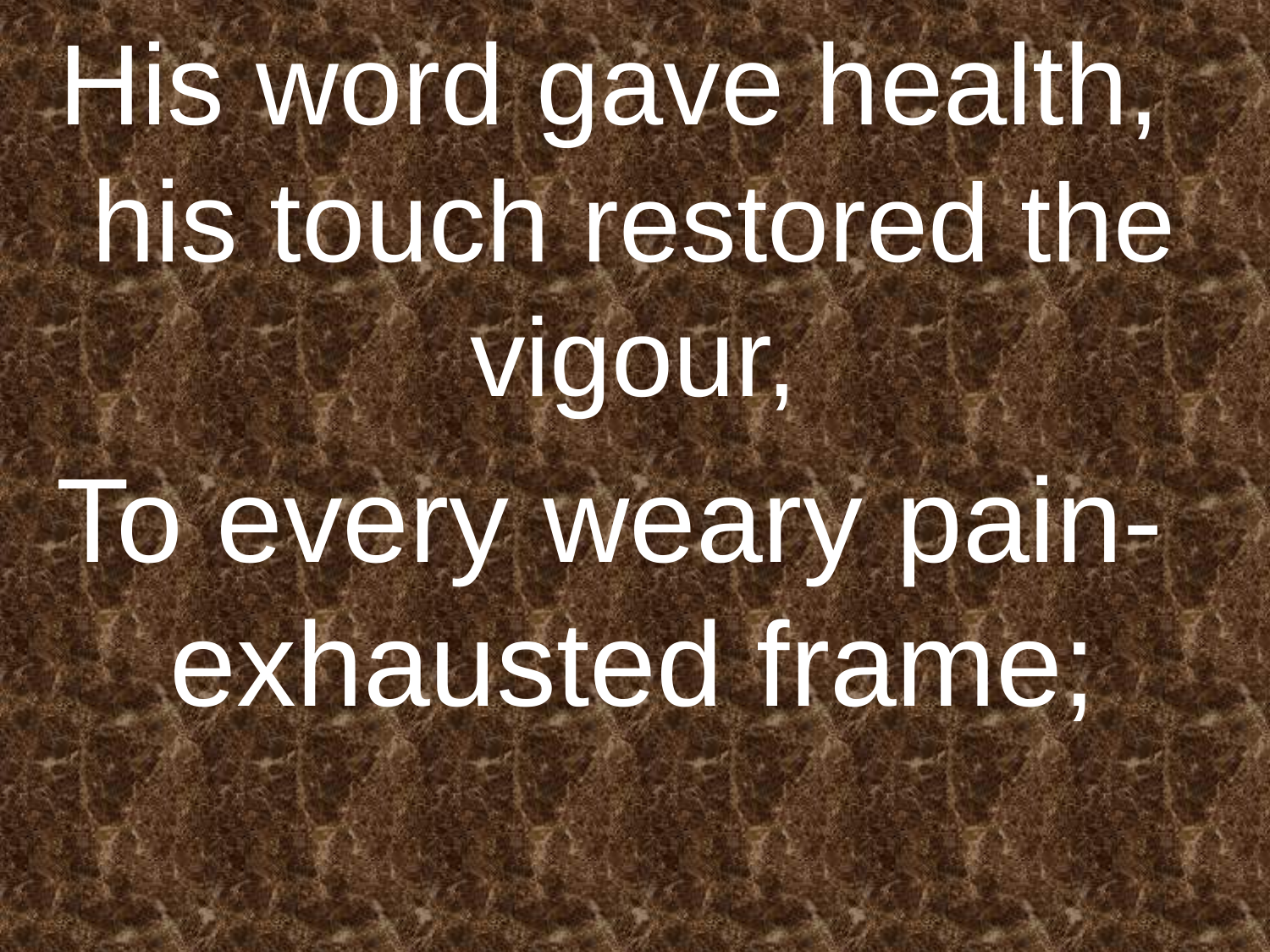

His word gave health, his touch restored the vigour,
To every weary pain-exhausted frame;